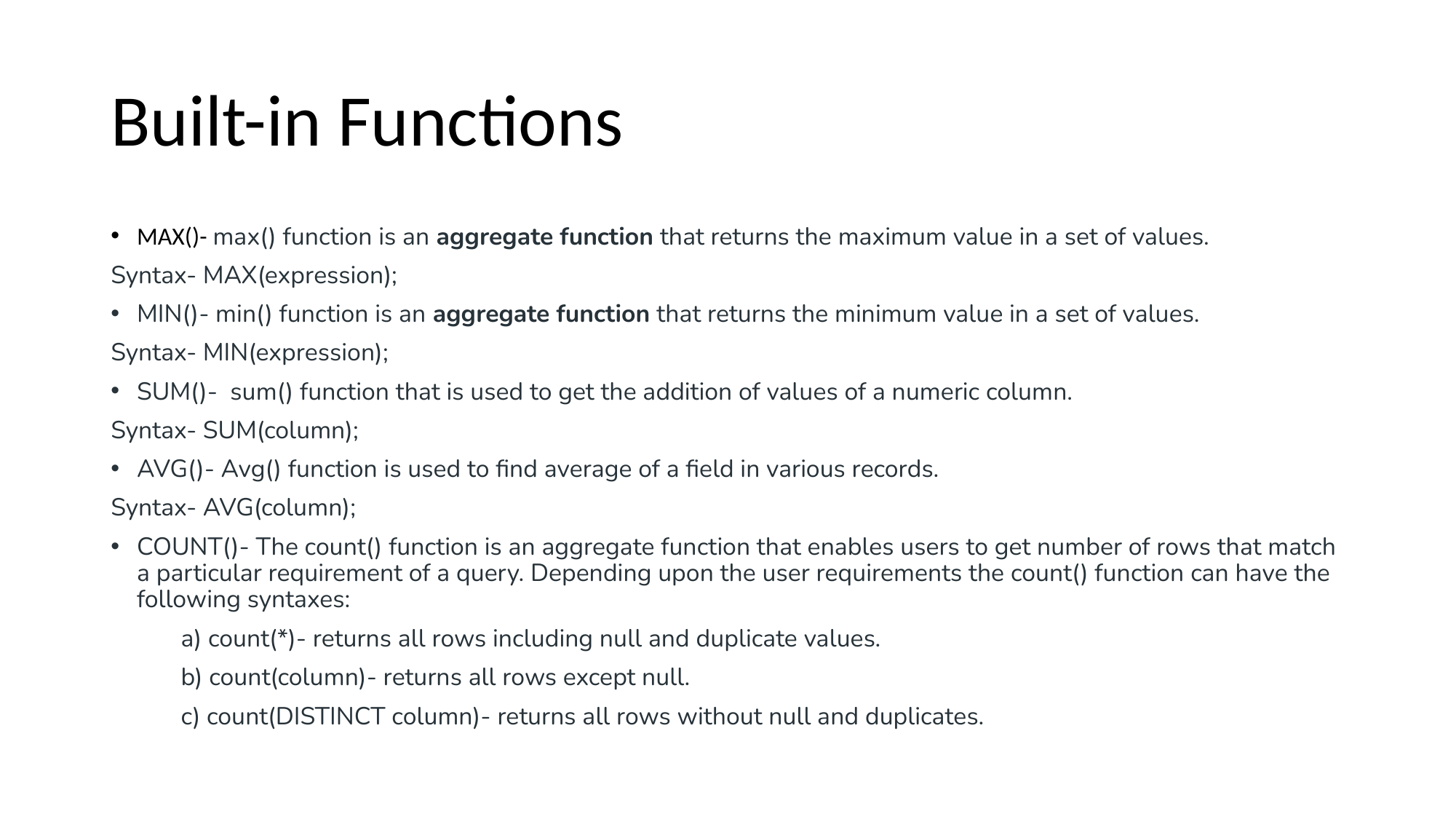

# Built-in Functions
MAX()- max() function is an aggregate function that returns the maximum value in a set of values.
Syntax- MAX(expression);
MIN()- min() function is an aggregate function that returns the minimum value in a set of values.
Syntax- MIN(expression);
SUM()-  sum() function that is used to get the addition of values of a numeric column.
Syntax- SUM(column);
AVG()- Avg() function is used to find average of a field in various records.
Syntax- AVG(column);
COUNT()- The count() function is an aggregate function that enables users to get number of rows that match a particular requirement of a query. Depending upon the user requirements the count() function can have the following syntaxes:
           a) count(*)- returns all rows including null and duplicate values.
           b) count(column)- returns all rows except null.
           c) count(DISTINCT column)- returns all rows without null and duplicates.